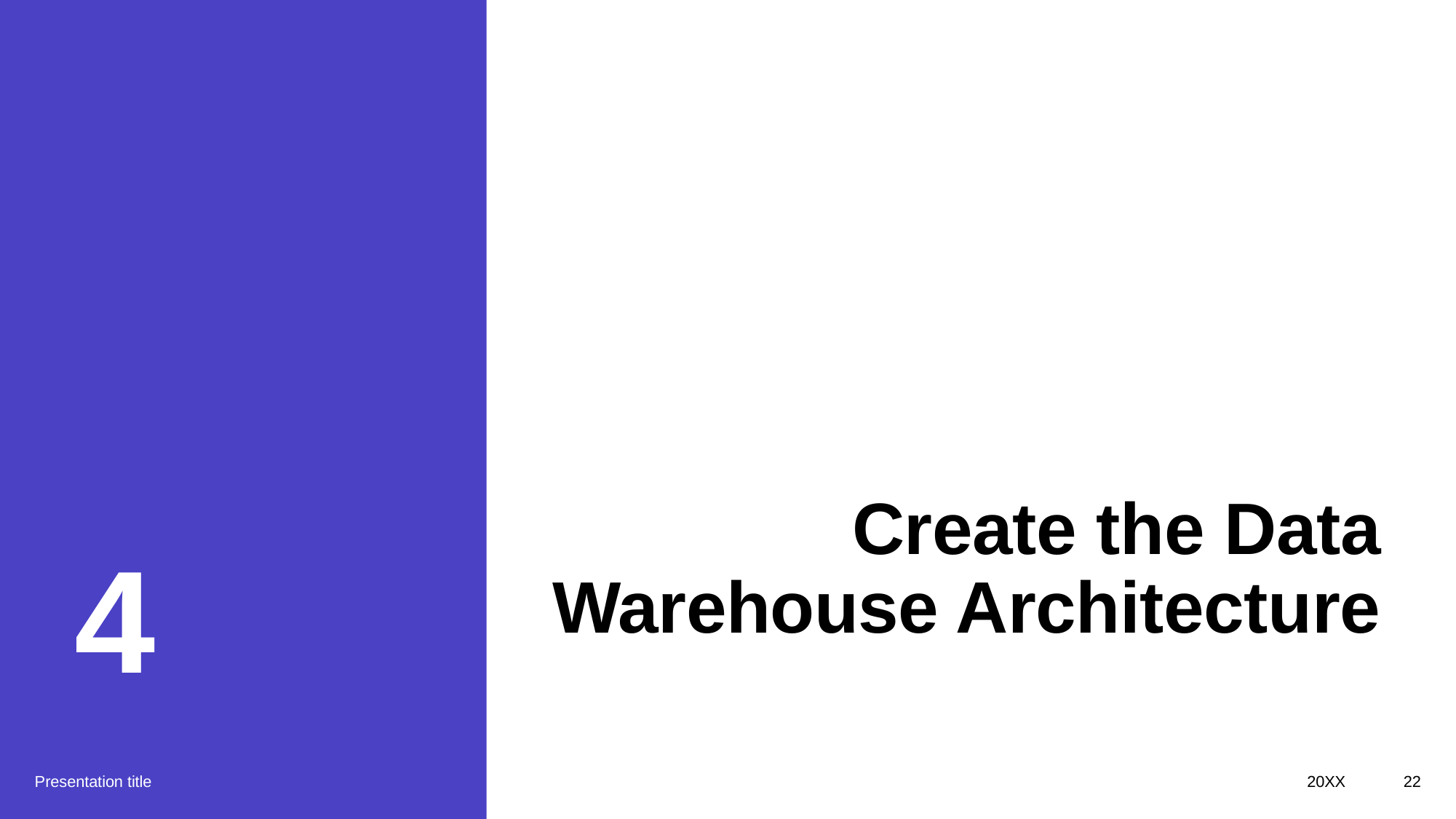

Create the Data Warehouse Architecture
# 4
20XX
Presentation title
22